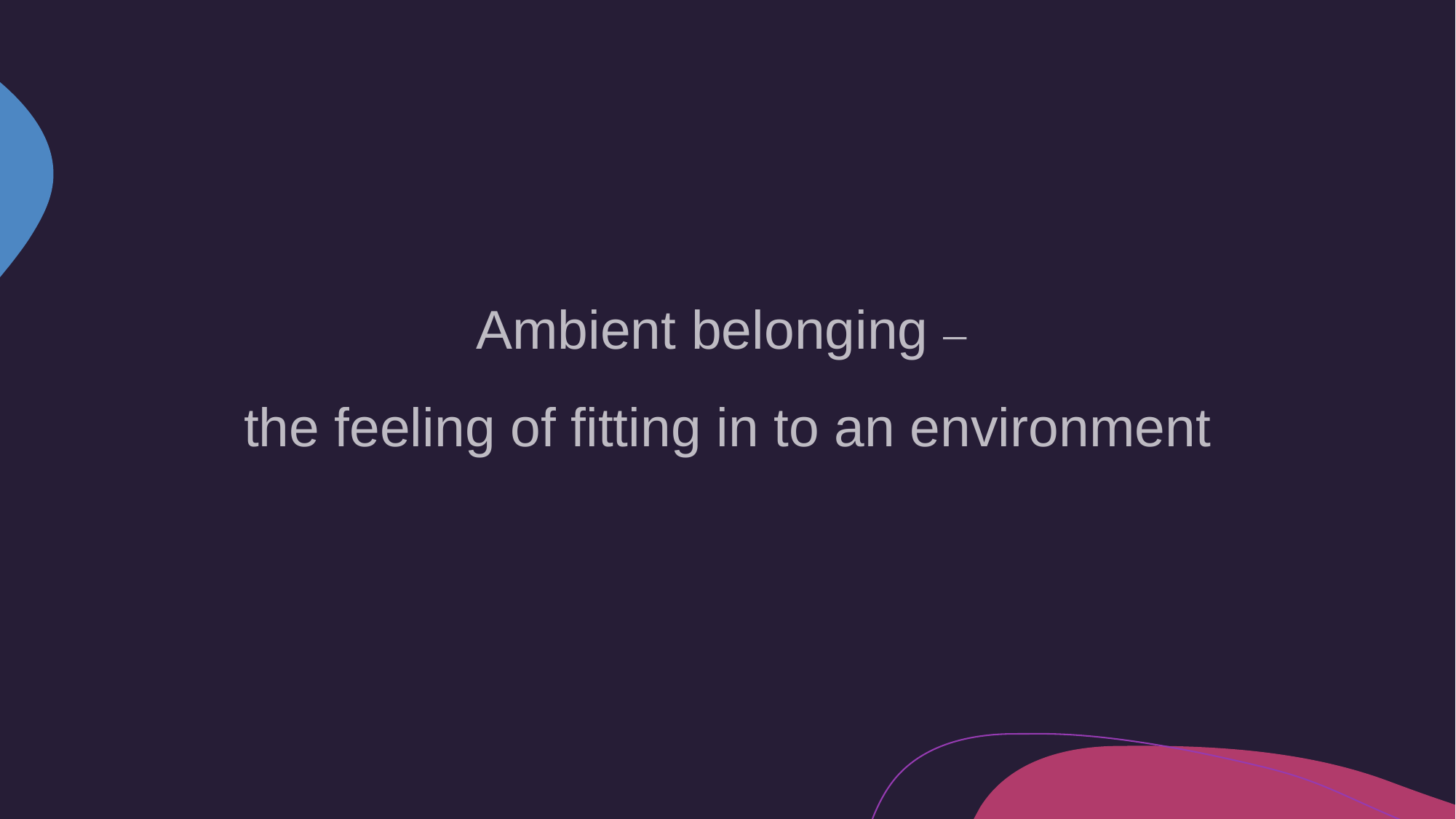

#
Ambient belonging –
the feeling of fitting in to an environment